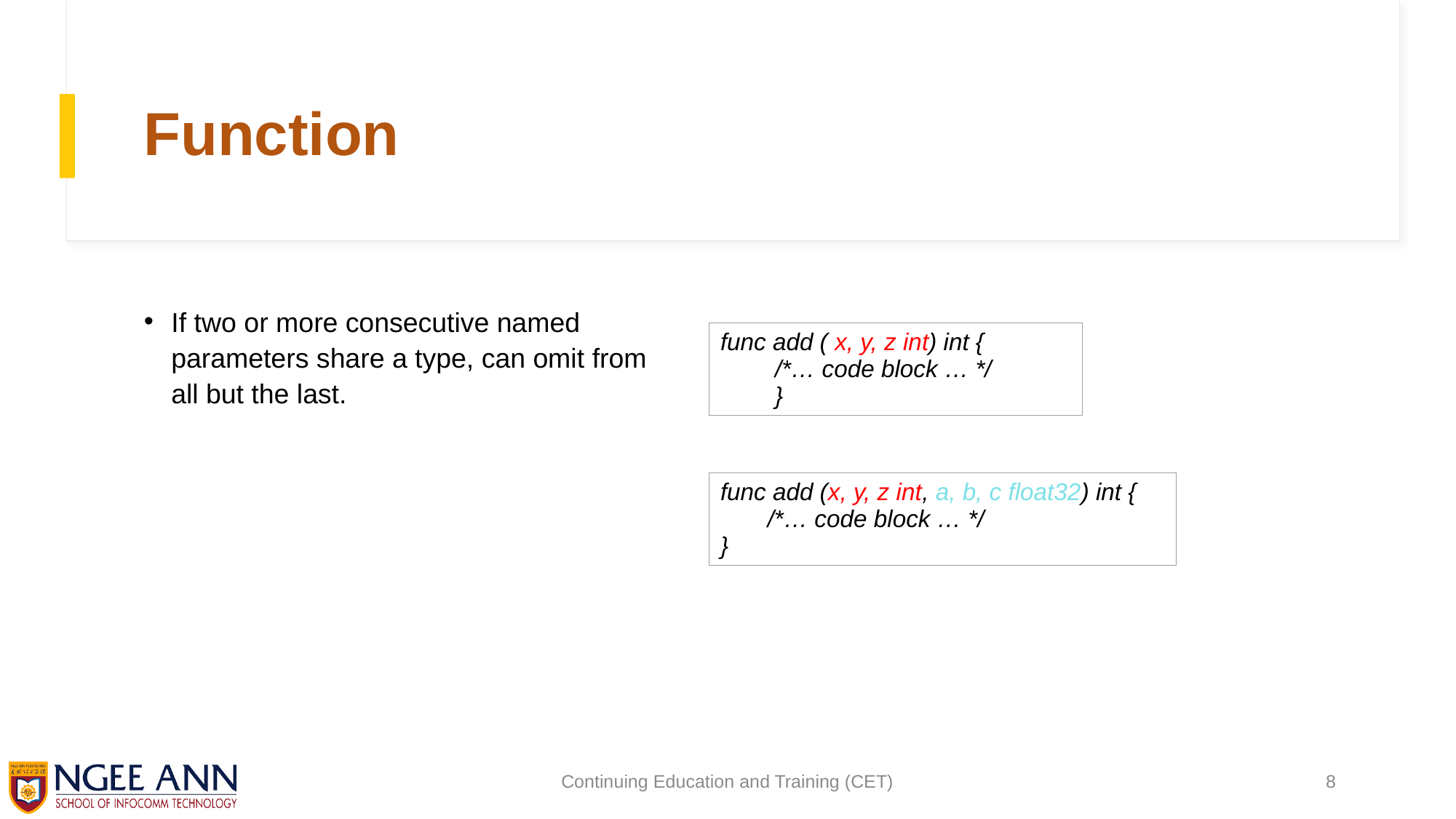

# Function
If two or more consecutive named parameters share a type, can omit from all but the last.
| func add ( x, y, z int) int { /\*… code block … \*/         } |
| --- |

| func add (x, y, z int, a, b, c float32) int {   /\*… code block … \*/ } |
| --- |
Continuing Education and Training (CET)
8